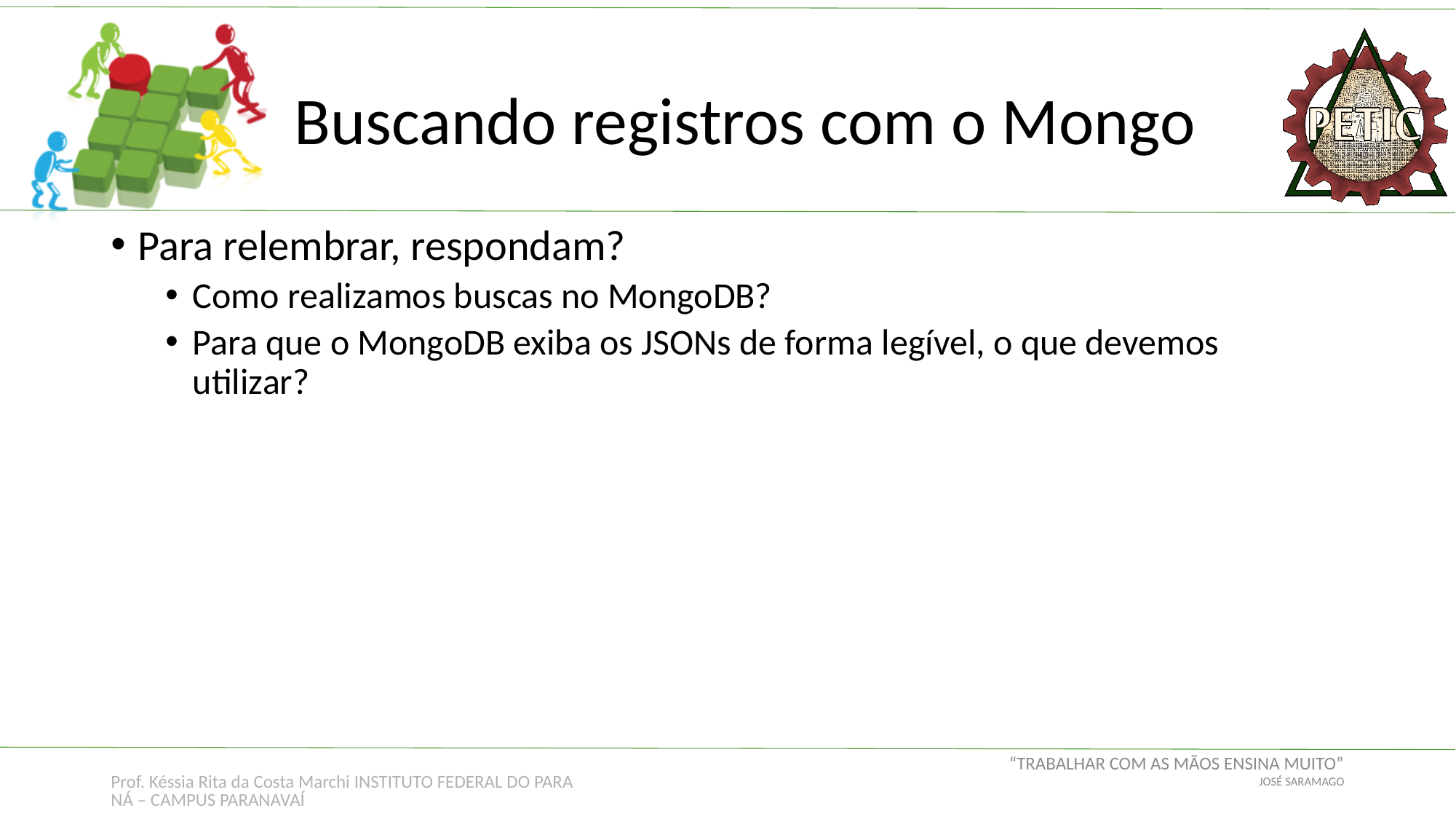

# Buscando registros com o Mongo
Para relembrar, respondam?
Como realizamos buscas no MongoDB?
Para que o MongoDB exiba os JSONs de forma legível, o que devemos utilizar?
Prof. Késsia Rita da Costa Marchi INSTITUTO FEDERAL DO PARANÁ – CAMPUS PARANAVAÍ
“TRABALHAR COM AS MÃOS ENSINA MUITO”
JOSÉ SARAMAGO